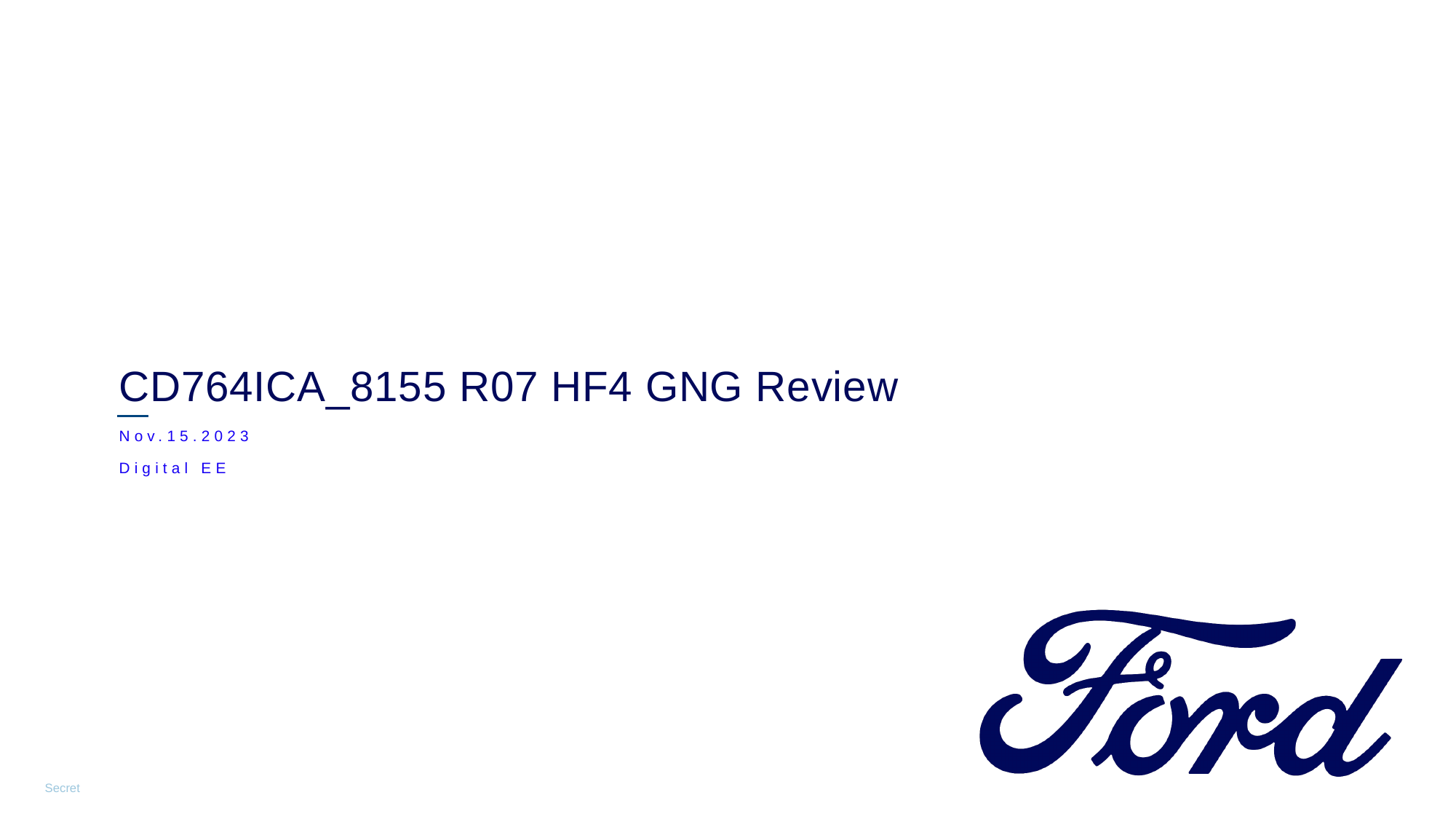

CD764ICA_8155 R07 HF4 GNG Review
Nov.15.2023
Digital EE